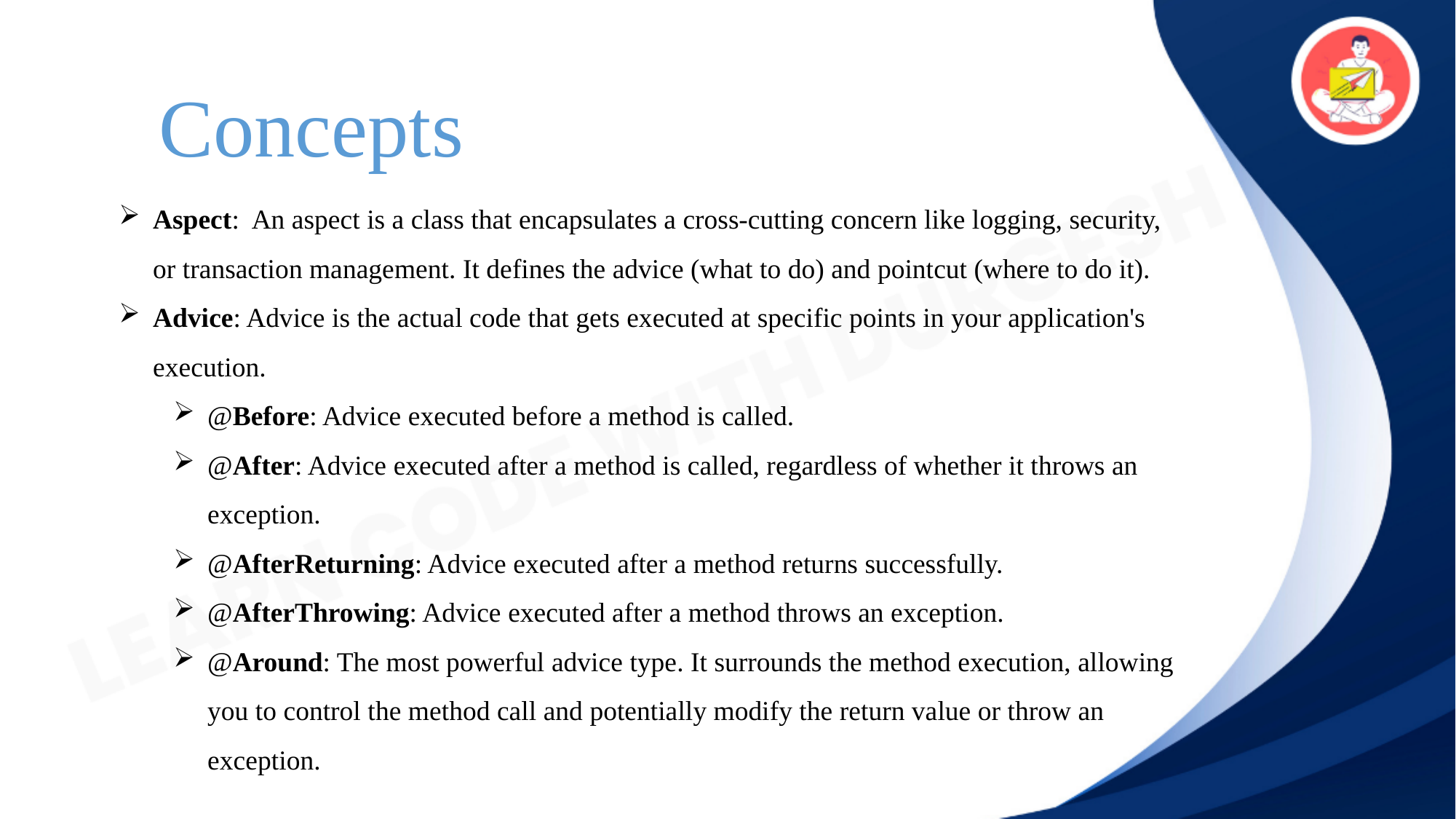

Concepts
Aspect:  An aspect is a class that encapsulates a cross-cutting concern like logging, security, or transaction management. It defines the advice (what to do) and pointcut (where to do it).
Advice: Advice is the actual code that gets executed at specific points in your application's execution.
@Before: Advice executed before a method is called.
@After: Advice executed after a method is called, regardless of whether it throws an exception.
@AfterReturning: Advice executed after a method returns successfully.
@AfterThrowing: Advice executed after a method throws an exception.
@Around: The most powerful advice type. It surrounds the method execution, allowing you to control the method call and potentially modify the return value or throw an exception.